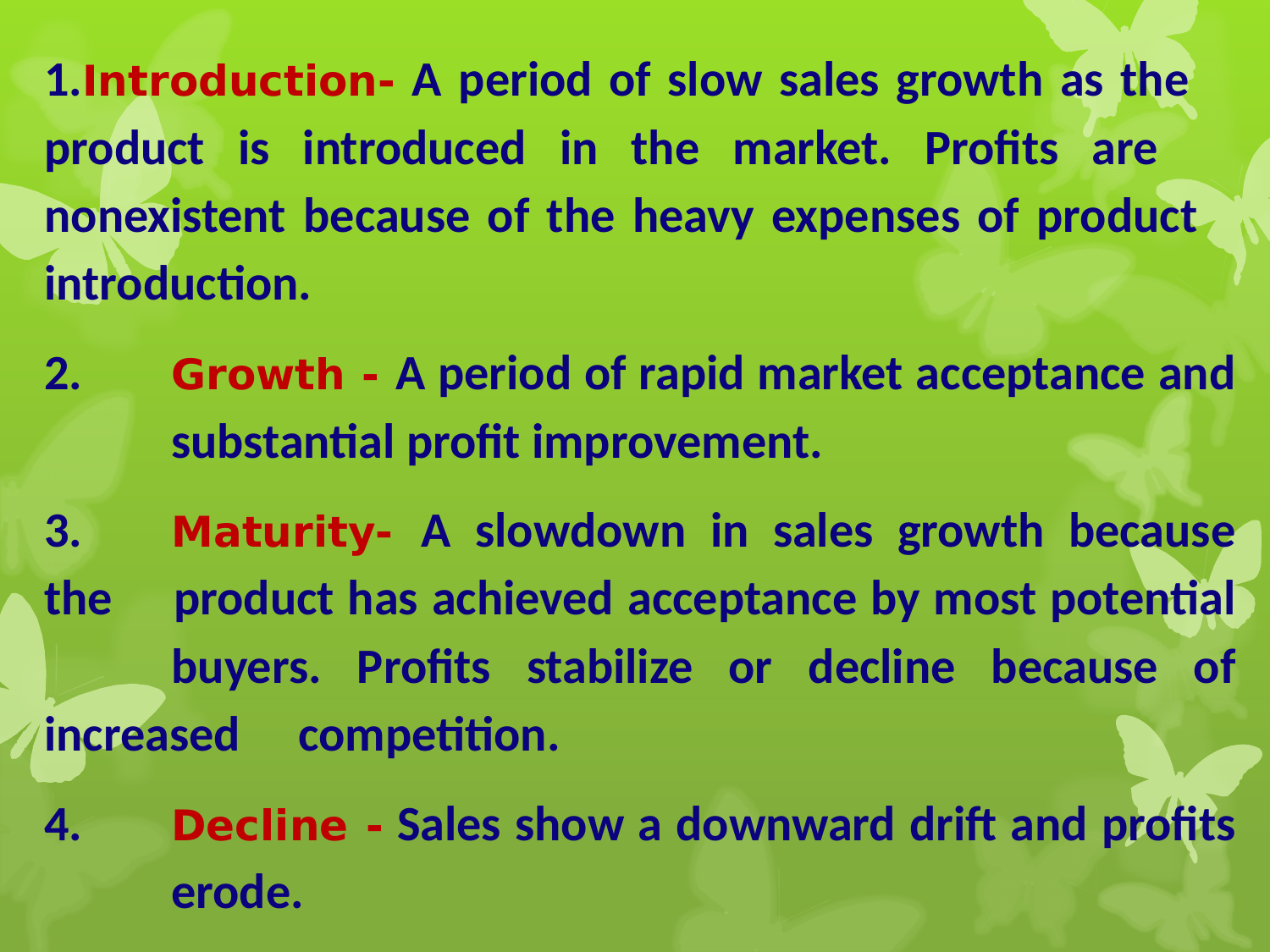

1.Introduction- A period of slow sales growth as the 	product is introduced in the market. Profits are 	nonexistent because of the heavy expenses of product 	introduction.
2.	Growth - A period of rapid market acceptance and 	substantial profit improvement.
3.	Maturity- A slowdown in sales growth because the 	product has achieved acceptance by most potential 	buyers. Profits stabilize or decline because of increased 	competition.
4.	Decline - Sales show a downward drift and profits 	erode.